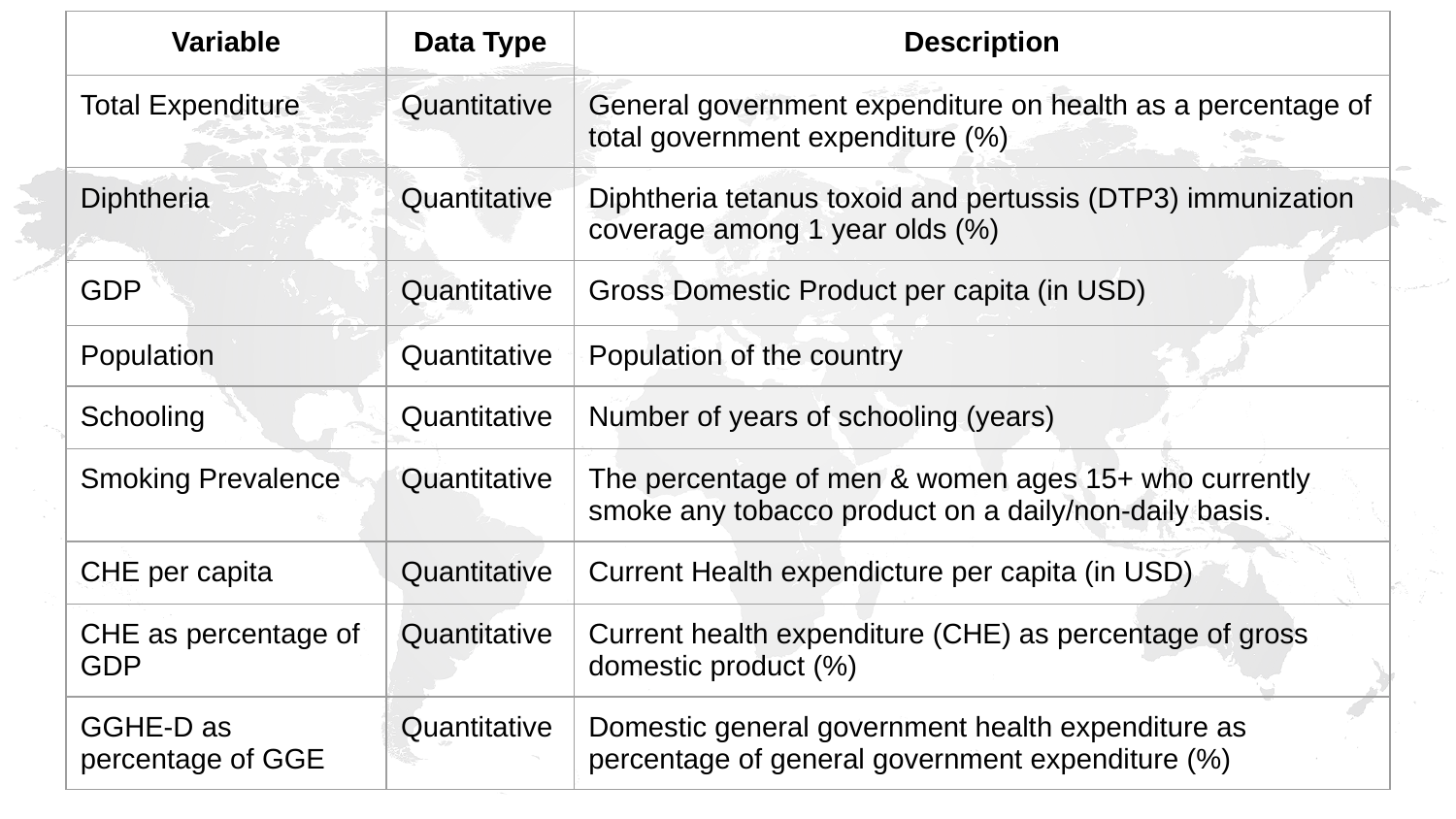

| Variable | Data Type | Description |
| --- | --- | --- |
| Total Expenditure | Quantitative | General government expenditure on health as a percentage of total government expenditure (%) |
| Diphtheria | Quantitative | Diphtheria tetanus toxoid and pertussis (DTP3) immunization coverage among 1 year olds (%) |
| GDP | Quantitative | Gross Domestic Product per capita (in USD) |
| Population | Quantitative | Population of the country |
| Schooling | Quantitative | Number of years of schooling (years) |
| Smoking Prevalence | Quantitative | The percentage of men & women ages 15+ who currently smoke any tobacco product on a daily/non-daily basis. |
| CHE per capita | Quantitative | Current Health expendicture per capita (in USD) |
| CHE as percentage of GDP | Quantitative | Current health expenditure (CHE) as percentage of gross domestic product (%) |
| GGHE-D as percentage of GGE | Quantitative | Domestic general government health expenditure as percentage of general government expenditure (%) |